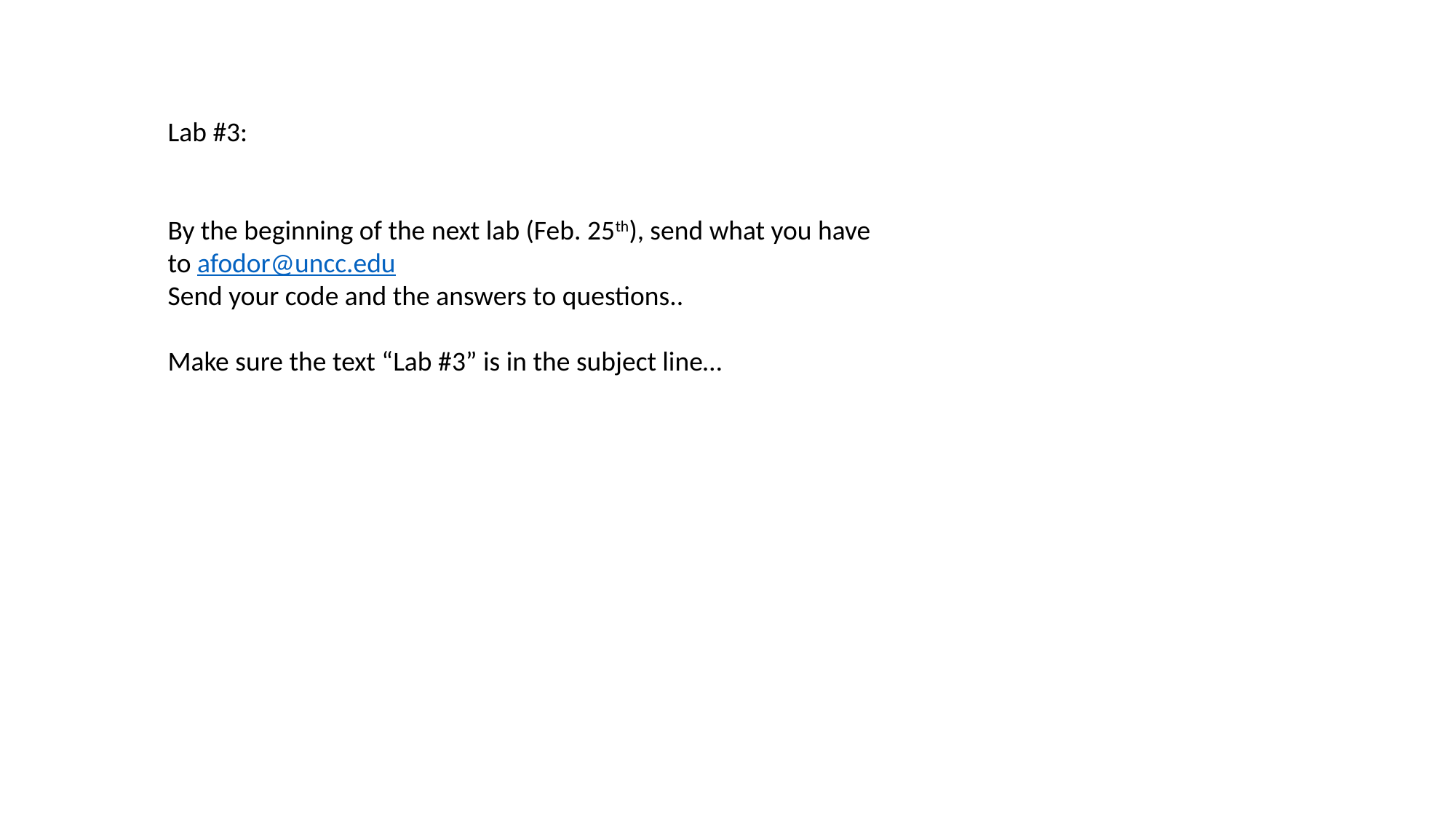

Lab #3:

By the beginning of the next lab (Feb. 25th), send what you have to afodor@uncc.edu
Send your code and the answers to questions..

Make sure the text “Lab #3” is in the subject line…